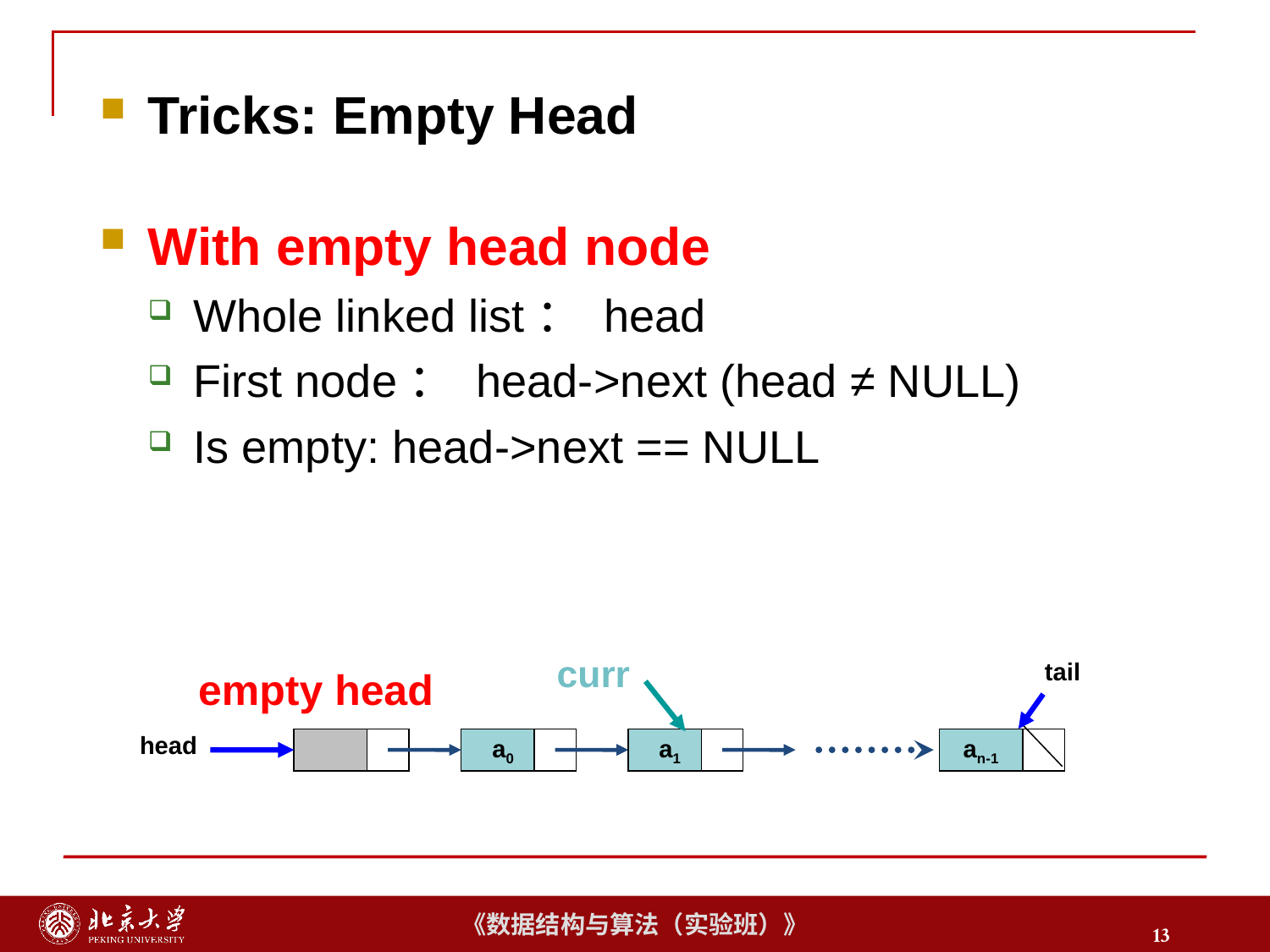

Tricks: Empty Head
With empty head node
Whole linked list： head
First node： head->next (head ≠ NULL)
Is empty: head->next == NULL
curr
tail

an-1

head

a0

a1

empty head

13